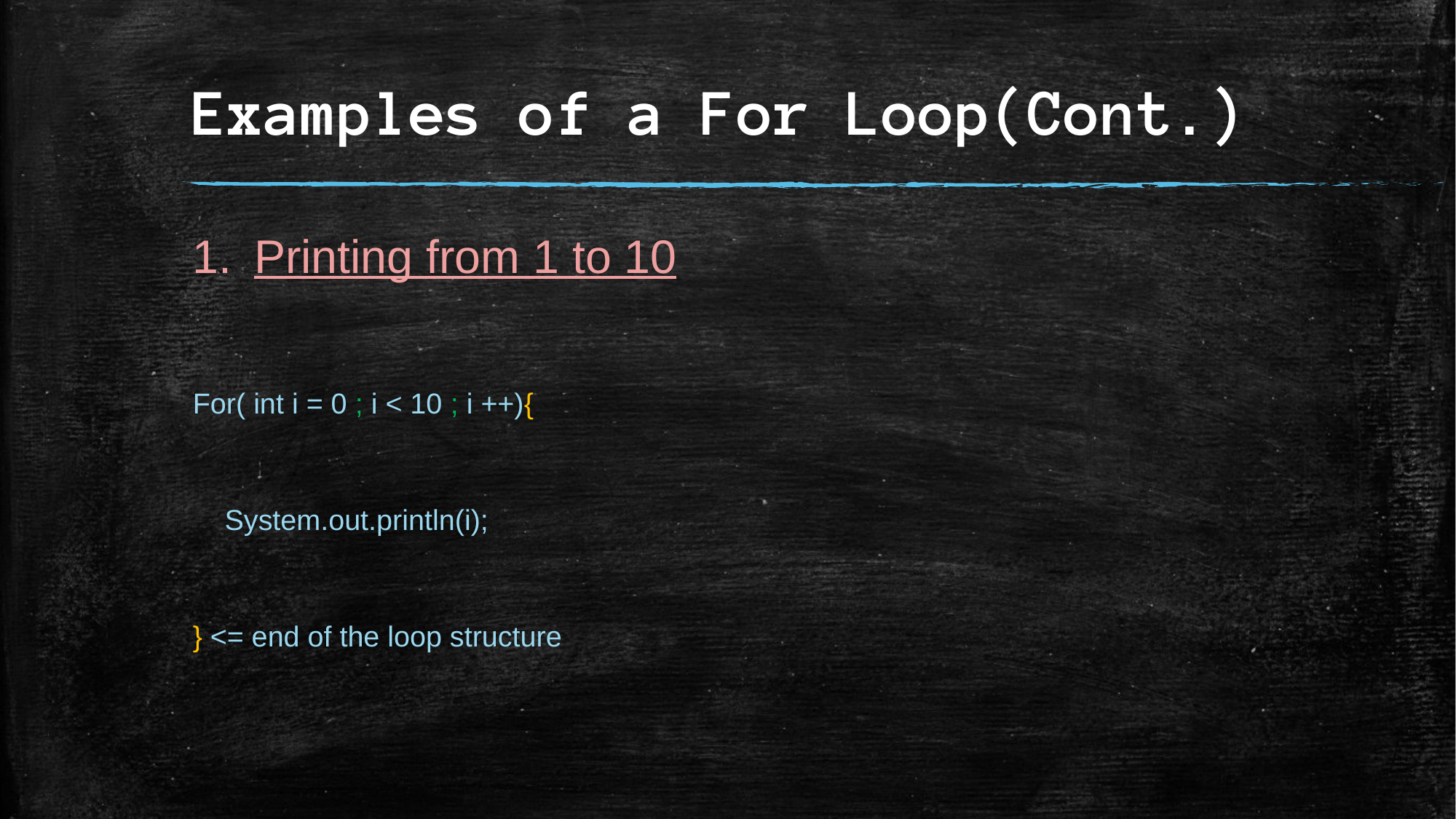

# Examples of a For Loop(Cont.)
Printing from 1 to 10

For( int i = 0 ; i < 10 ; i ++){

    System.out.println(i);

} <= end of the loop structure